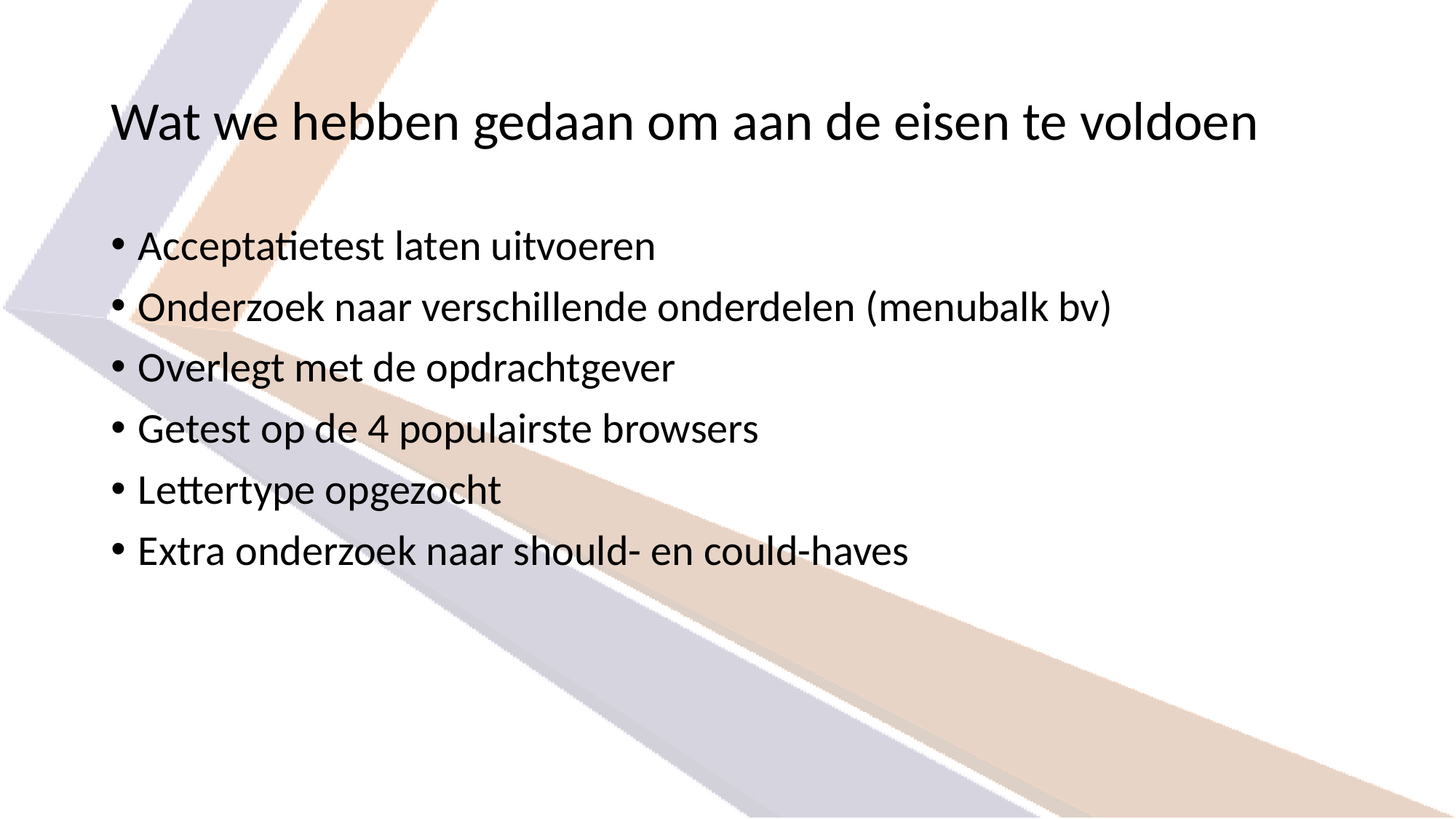

# Wat we hebben gedaan om aan de eisen te voldoen
Acceptatietest laten uitvoeren
Onderzoek naar verschillende onderdelen (menubalk bv)
Overlegt met de opdrachtgever
Getest op de 4 populairste browsers
Lettertype opgezocht
Extra onderzoek naar should- en could-haves